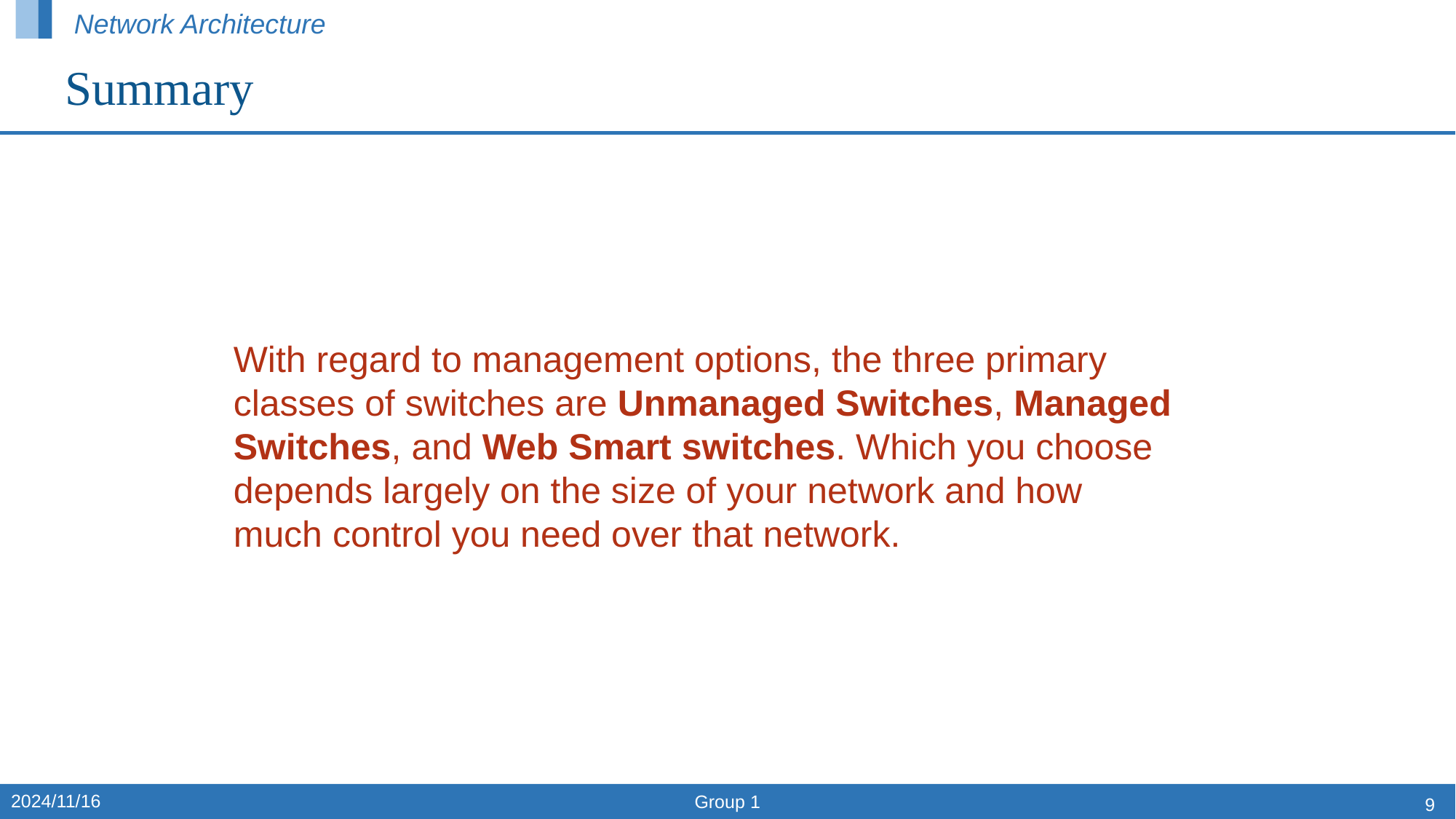

Network Architecture
# Summary
With regard to management options, the three primary classes of switches are Unmanaged Switches, Managed Switches, and Web Smart switches. Which you choose depends largely on the size of your network and how much control you need over that network.
2024/11/16
Group 1
9